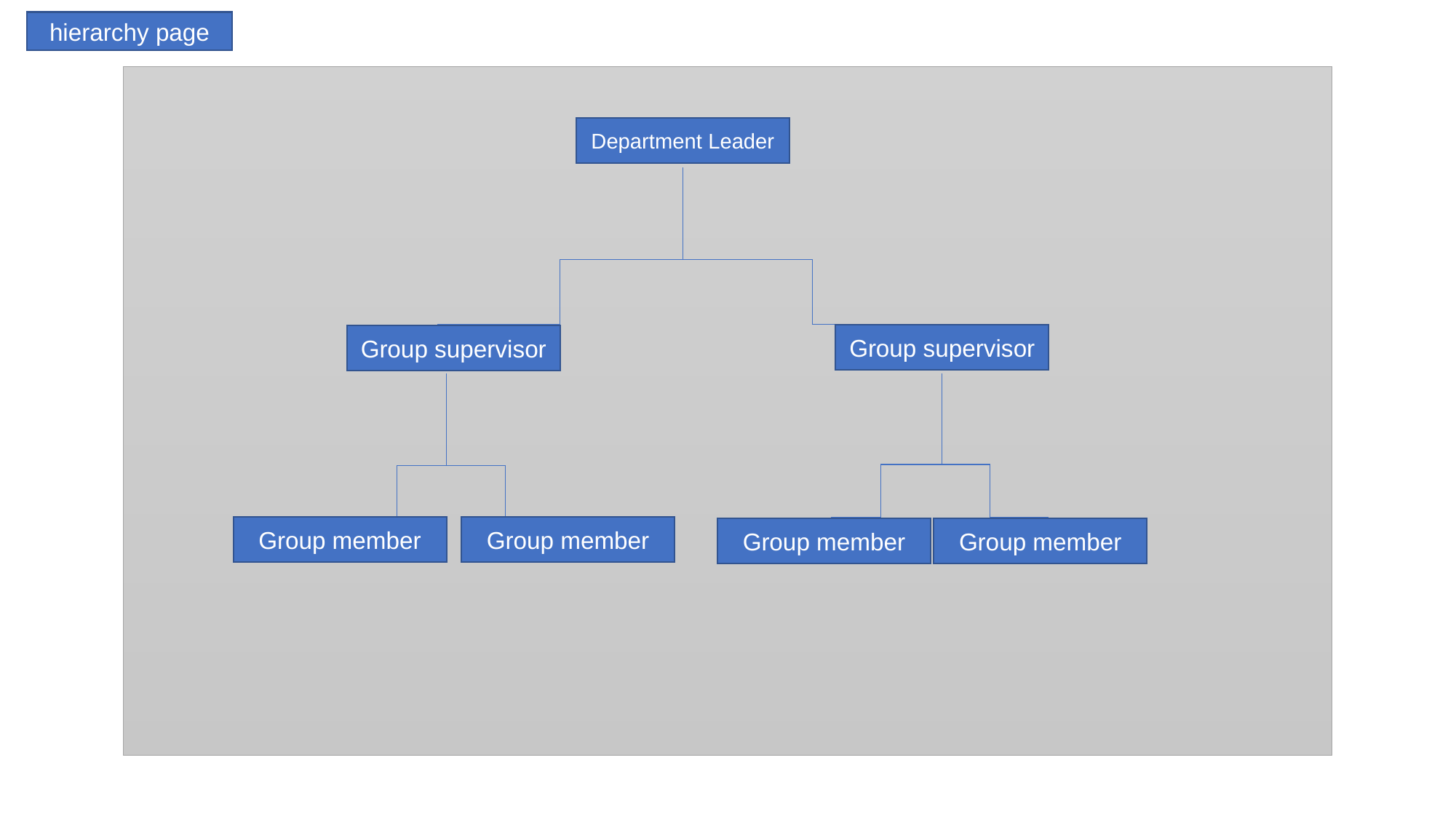

hierarchy page

Department Leader
Group supervisor
Group supervisor
Group member
Group member
Group member
Group member